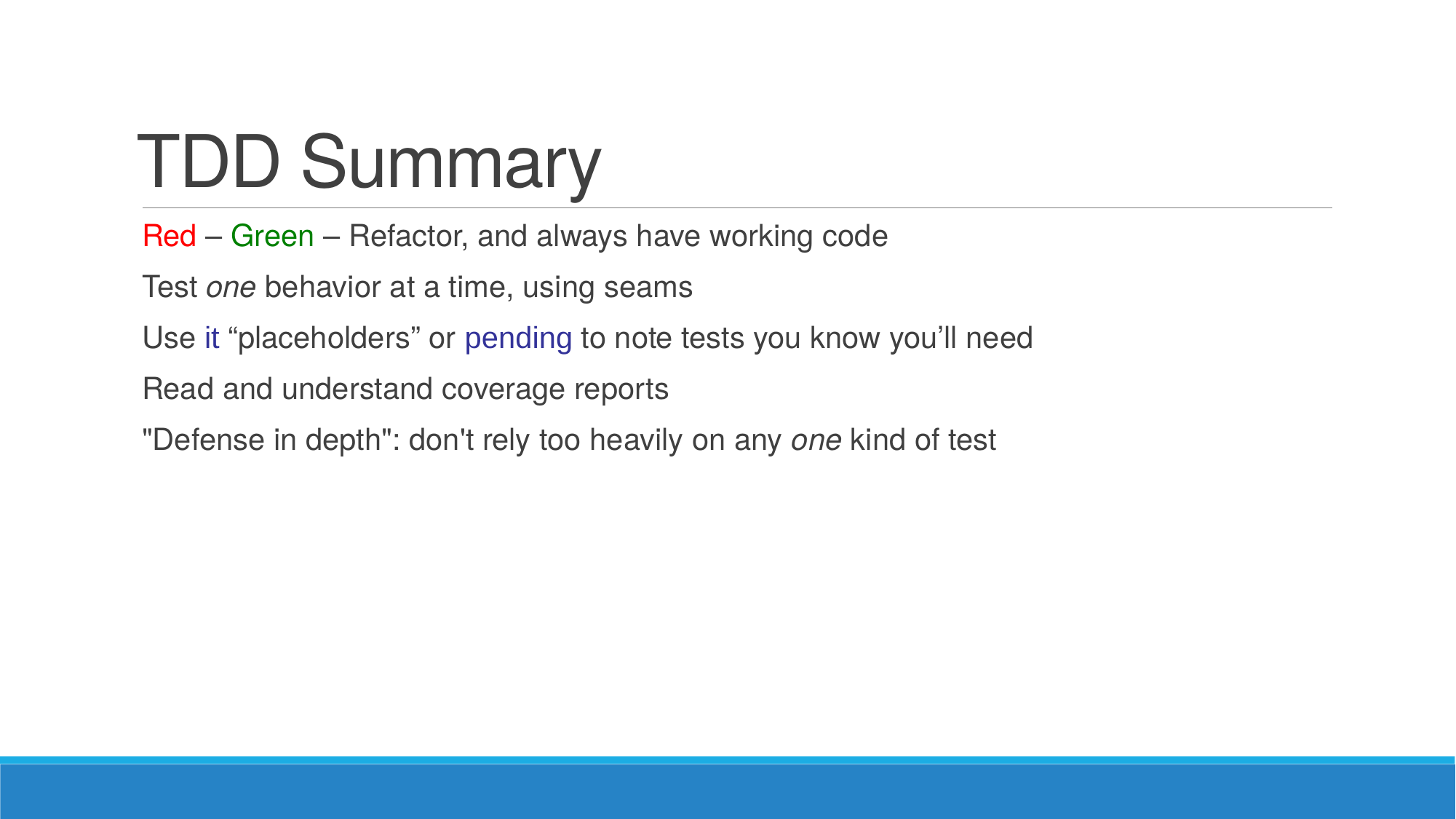

# TDD Summary
Red – Green – Refactor, and always have working code
Test one behavior at a time, using seams
Use it “placeholders” or pending to note tests you know you’ll need
Read and understand coverage reports
"Defense in depth": don't rely too heavily on any one kind of test